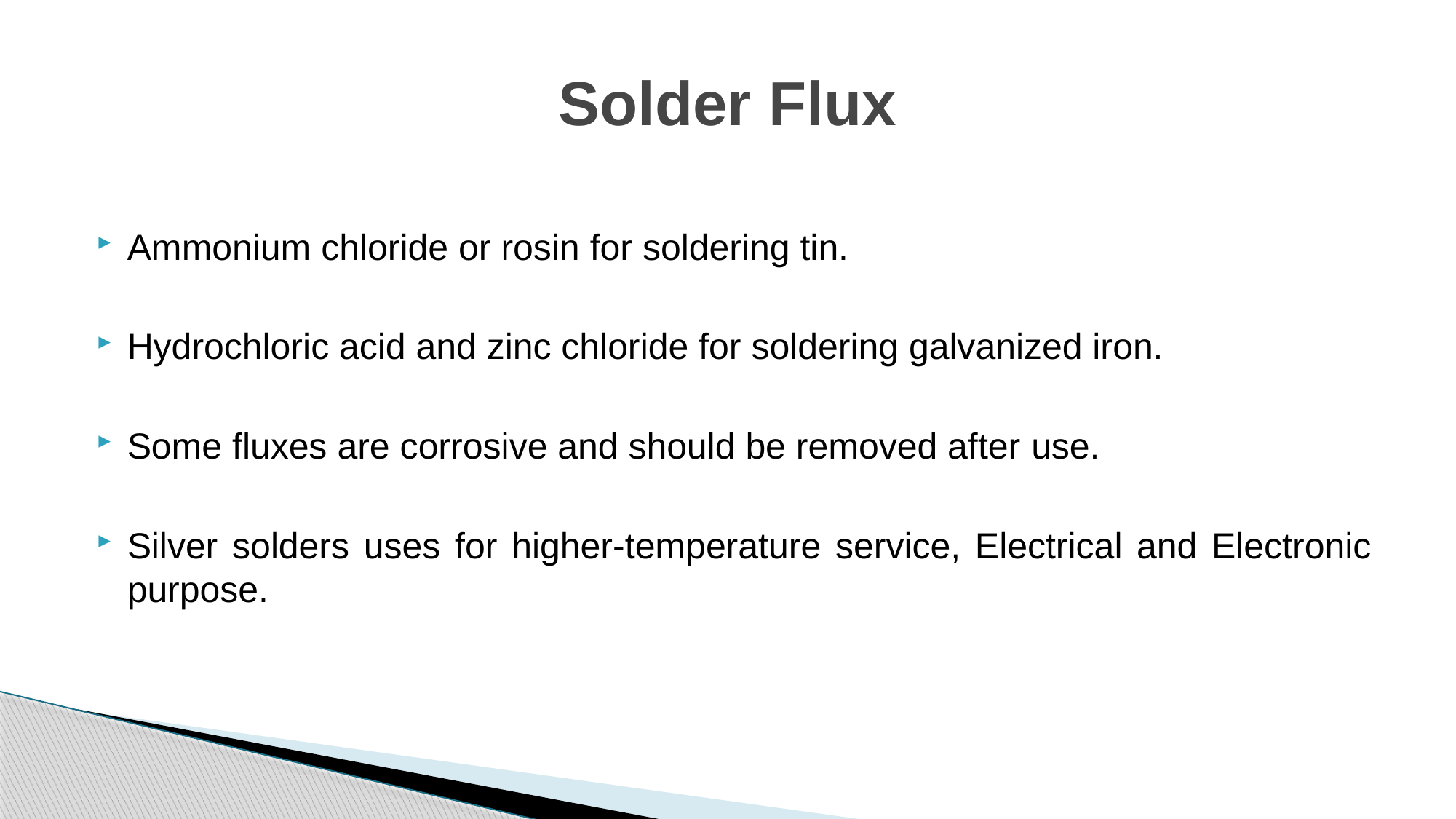

# Solder Flux
Ammonium chloride or rosin for soldering tin.

Hydrochloric acid and zinc chloride for soldering galvanized iron.

Some fluxes are corrosive and should be removed after use.

Silver solders uses for higher‐temperature service, Electrical and Electronic purpose.